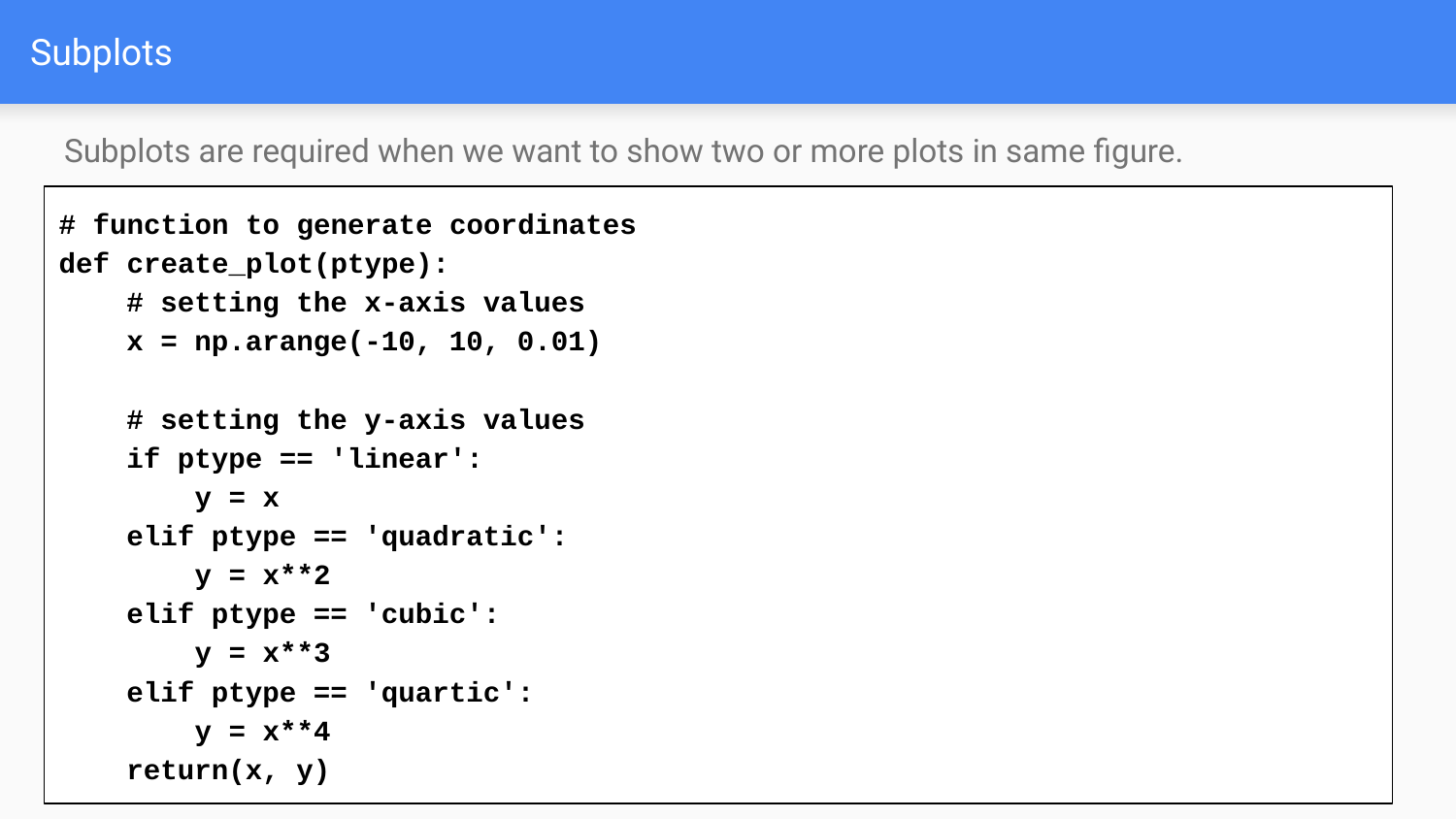

# Subplots
Subplots are required when we want to show two or more plots in same figure.
# function to generate coordinates
def create_plot(ptype):
    # setting the x-axis values
    x = np.arange(-10, 10, 0.01)

    # setting the y-axis values
    if ptype == 'linear':
        y = x
    elif ptype == 'quadratic':
        y = x**2
    elif ptype == 'cubic':
        y = x**3
    elif ptype == 'quartic':
        y = x**4
    return(x, y)